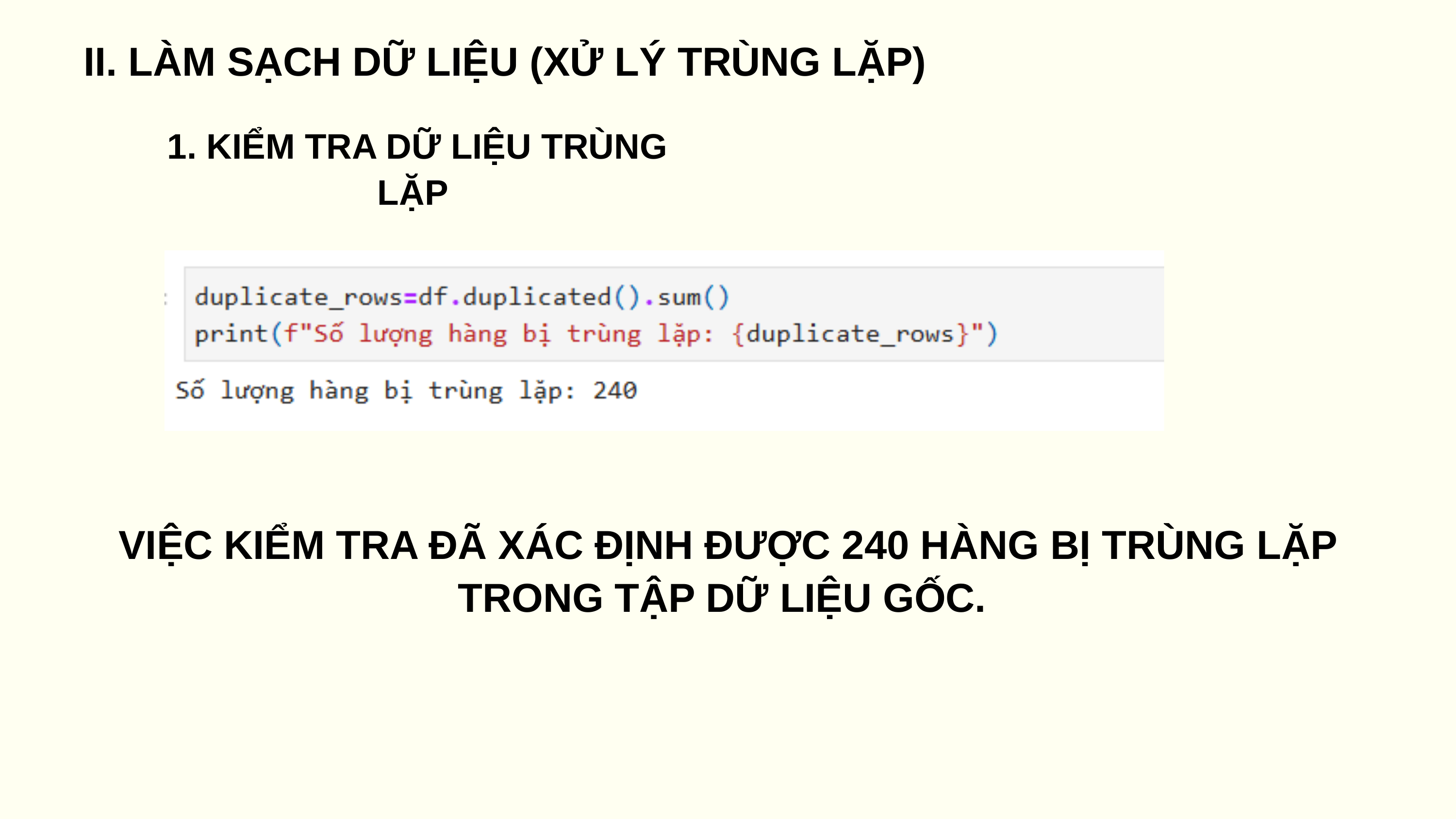

II. LÀM SẠCH DỮ LIỆU (XỬ LÝ TRÙNG LẶP)
1. KIỂM TRA DỮ LIỆU TRÙNG LẶP

VIỆC KIỂM TRA ĐÃ XÁC ĐỊNH ĐƯỢC 240 HÀNG BỊ TRÙNG LẶP TRONG TẬP DỮ LIỆU GỐC.